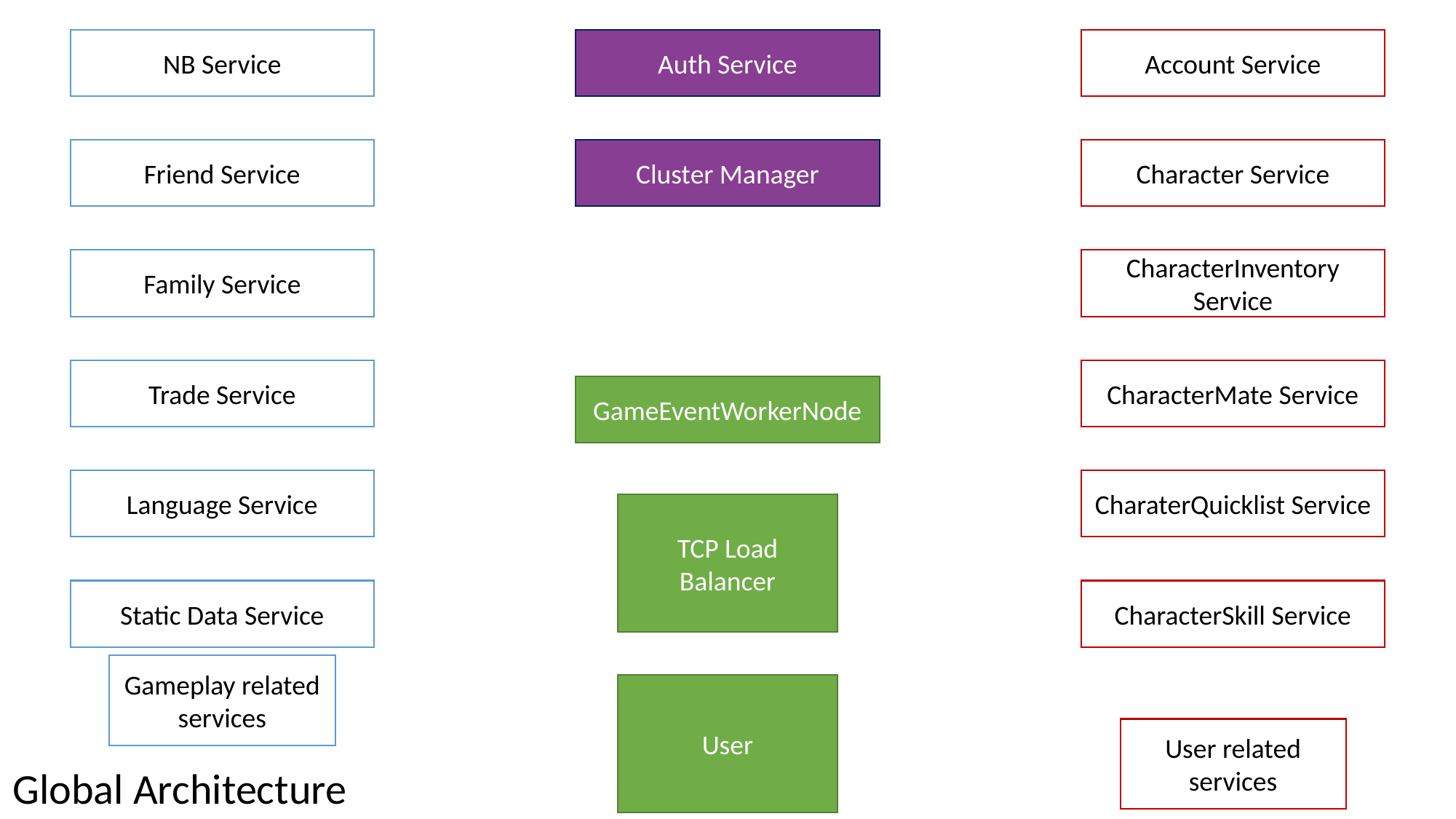

NB Service
Auth Service
Account Service
Friend Service
Cluster Manager
Character Service
CharacterInventory Service
Family Service
Trade Service
CharacterMate Service
GameEventWorkerNode
CharaterQuicklist Service
Language Service
TCP Load Balancer
CharacterSkill Service
Static Data Service
Gameplay related
services
User
User related services
Global Architecture